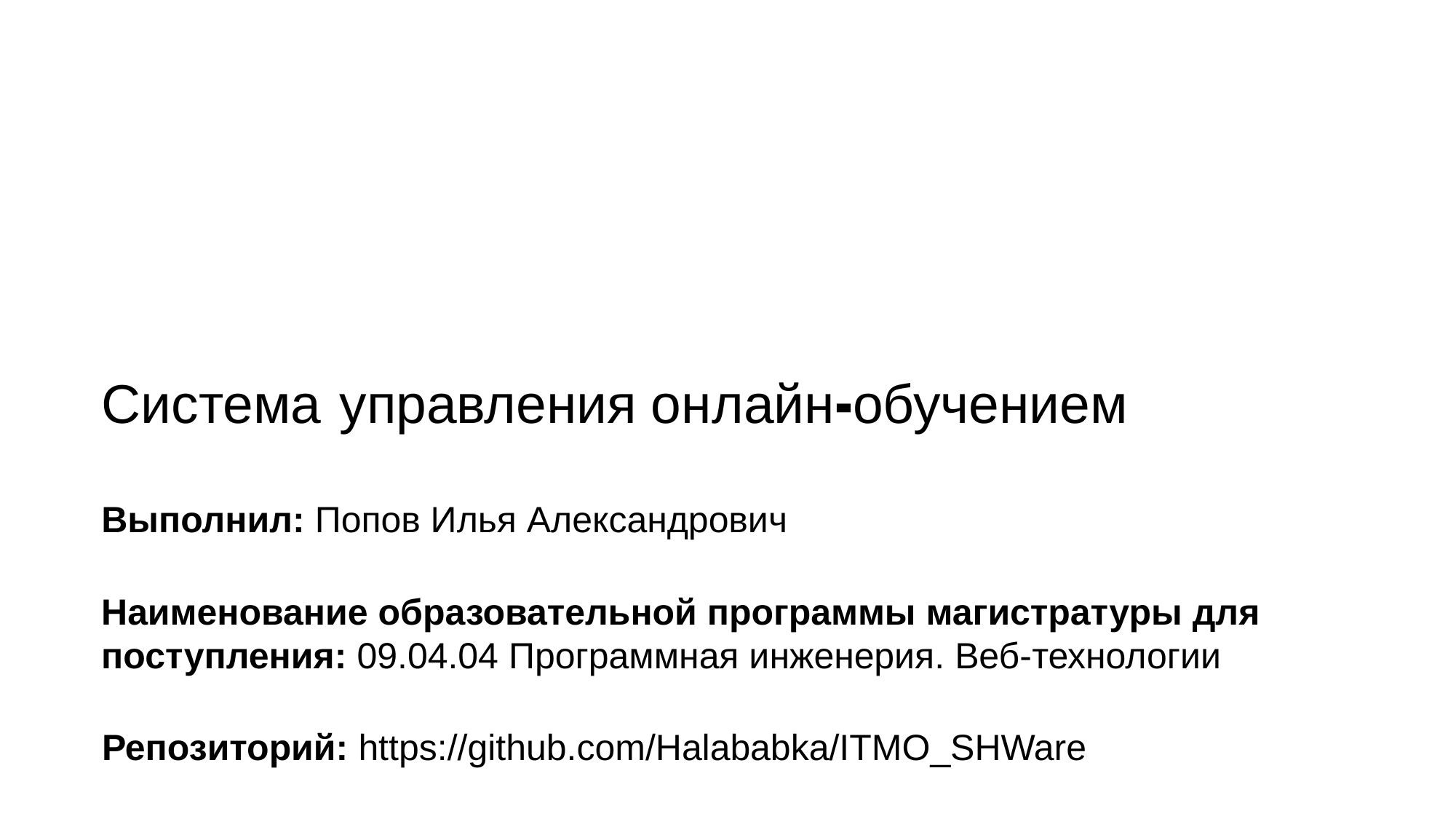

Система управления онлайн-обучением
Выполнил: Попов Илья Александрович
Наименование образовательной программы магистратуры для поступления: 09.04.04 Программная инженерия. Веб-технологии
Репозиторий: https://github.com/Halababka/ITMO_SHWare